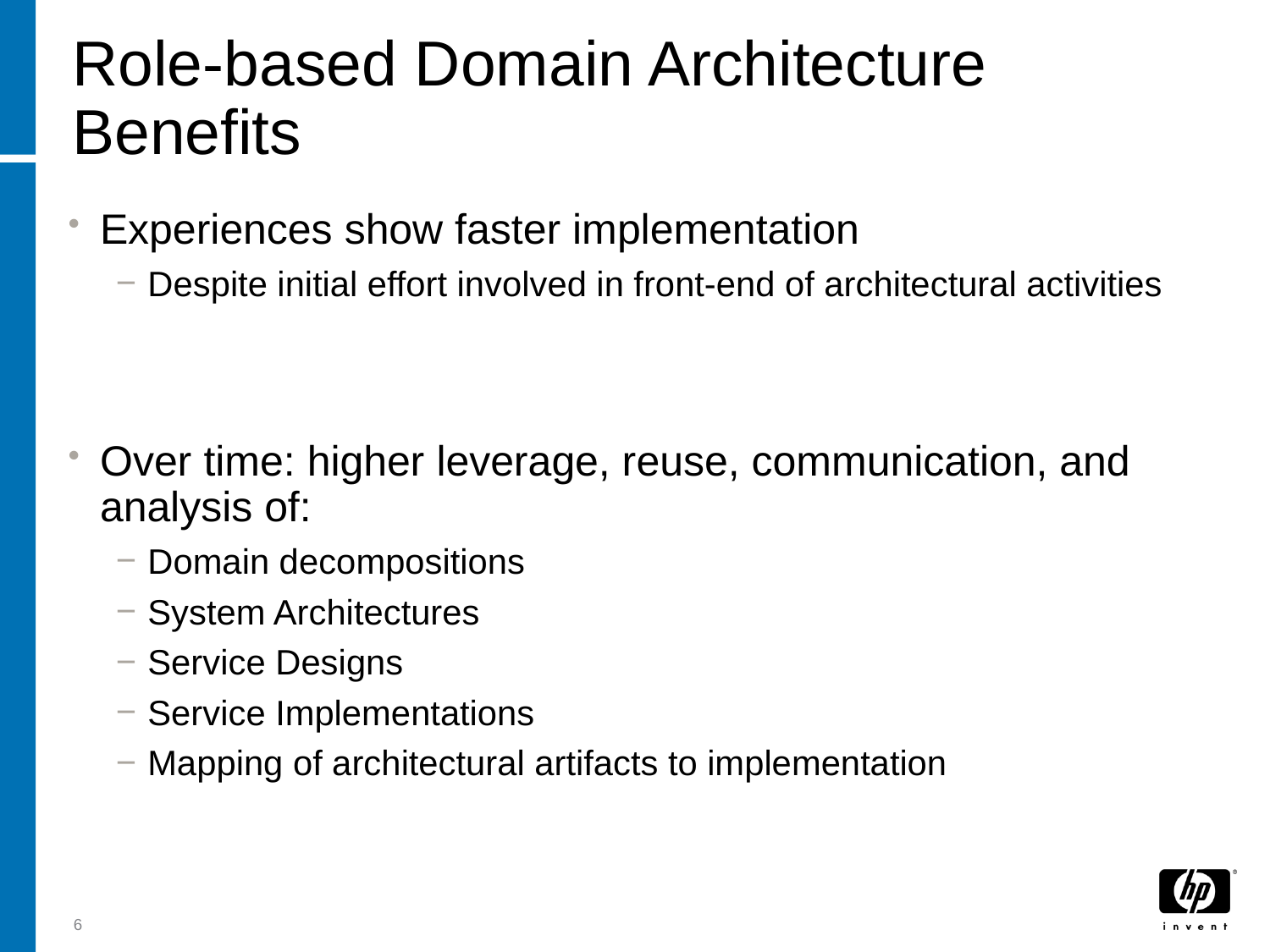

# Role-based Domain Architecture Benefits
Experiences show faster implementation
Despite initial effort involved in front-end of architectural activities

Over time: higher leverage, reuse, communication, and analysis of:
Domain decompositions
System Architectures
Service Designs
Service Implementations
Mapping of architectural artifacts to implementation
6